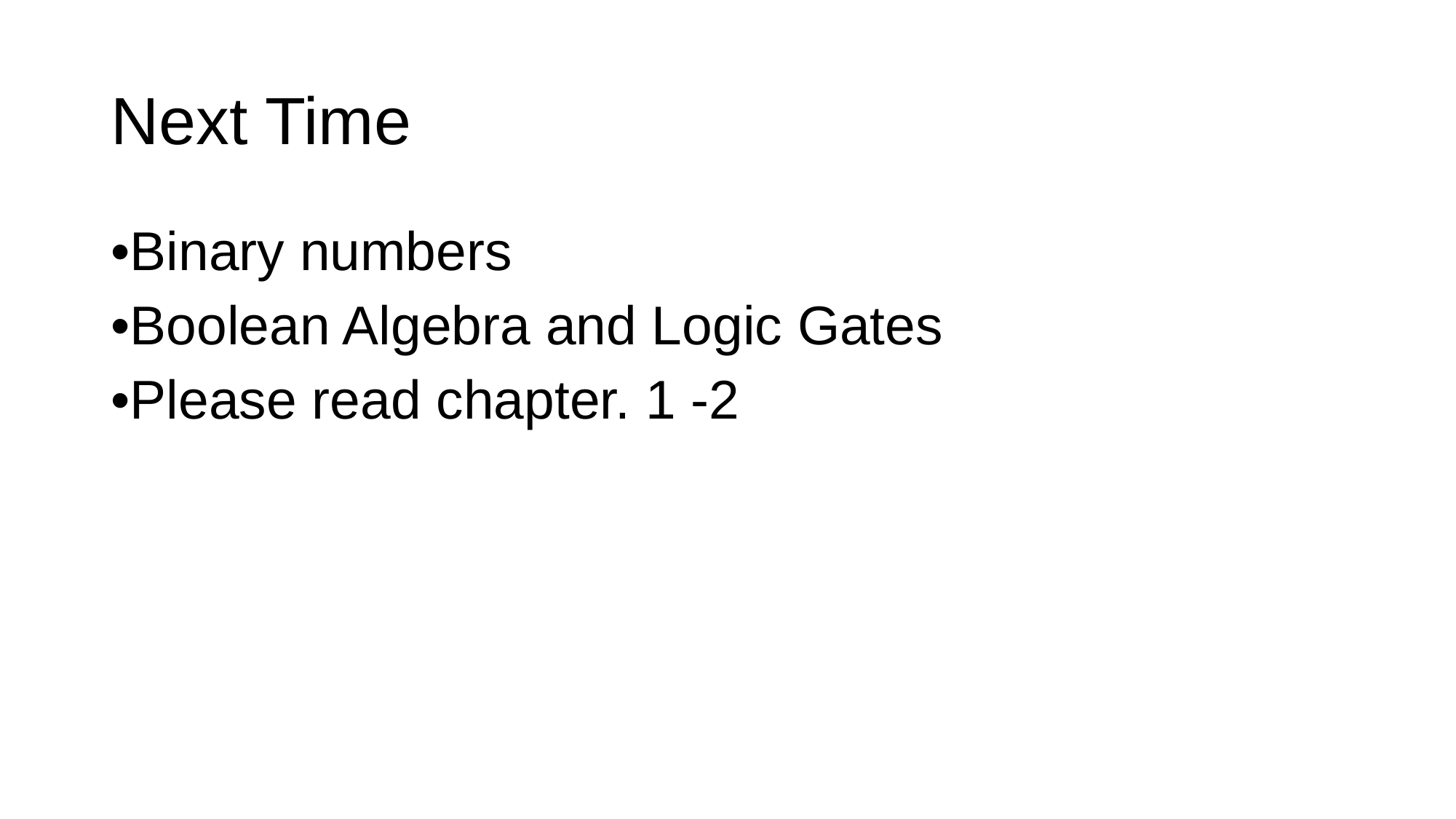

# Next Time
•Binary numbers
•Boolean Algebra and Logic Gates
•Please read chapter. 1 -2